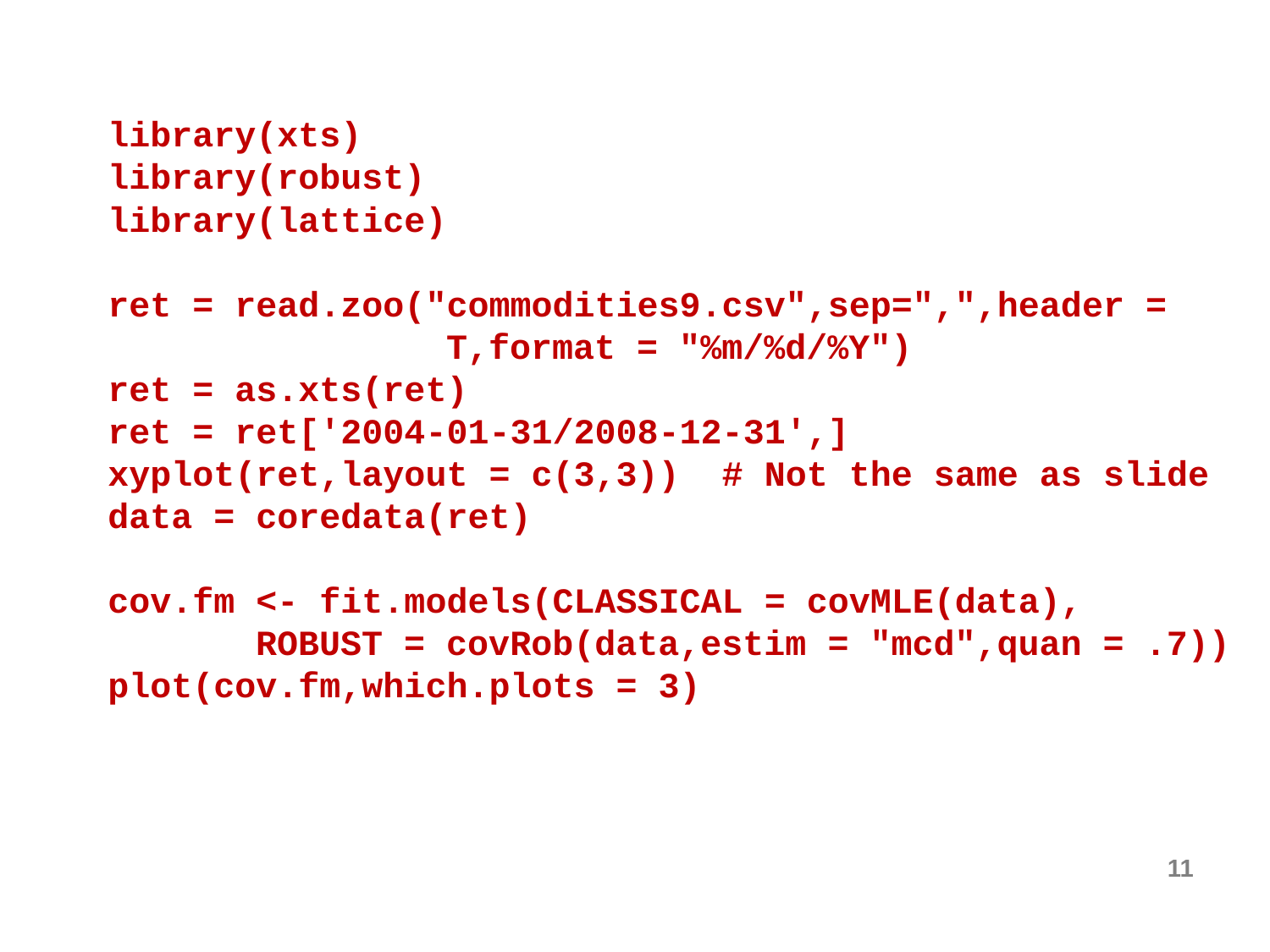

library(xts)
library(robust)
library(lattice)

ret = read.zoo("commodities9.csv",sep=",",header =
                T,format = "%m/%d/%Y")
ret = as.xts(ret)
ret = ret['2004-01-31/2008-12-31',]
xyplot(ret,layout = c(3,3))  # Not the same as slide
data = coredata(ret)

cov.fm <- fit.models(CLASSICAL = covMLE(data),
       ROBUST = covRob(data,estim = "mcd",quan = .7))
plot(cov.fm,which.plots = 3)
11